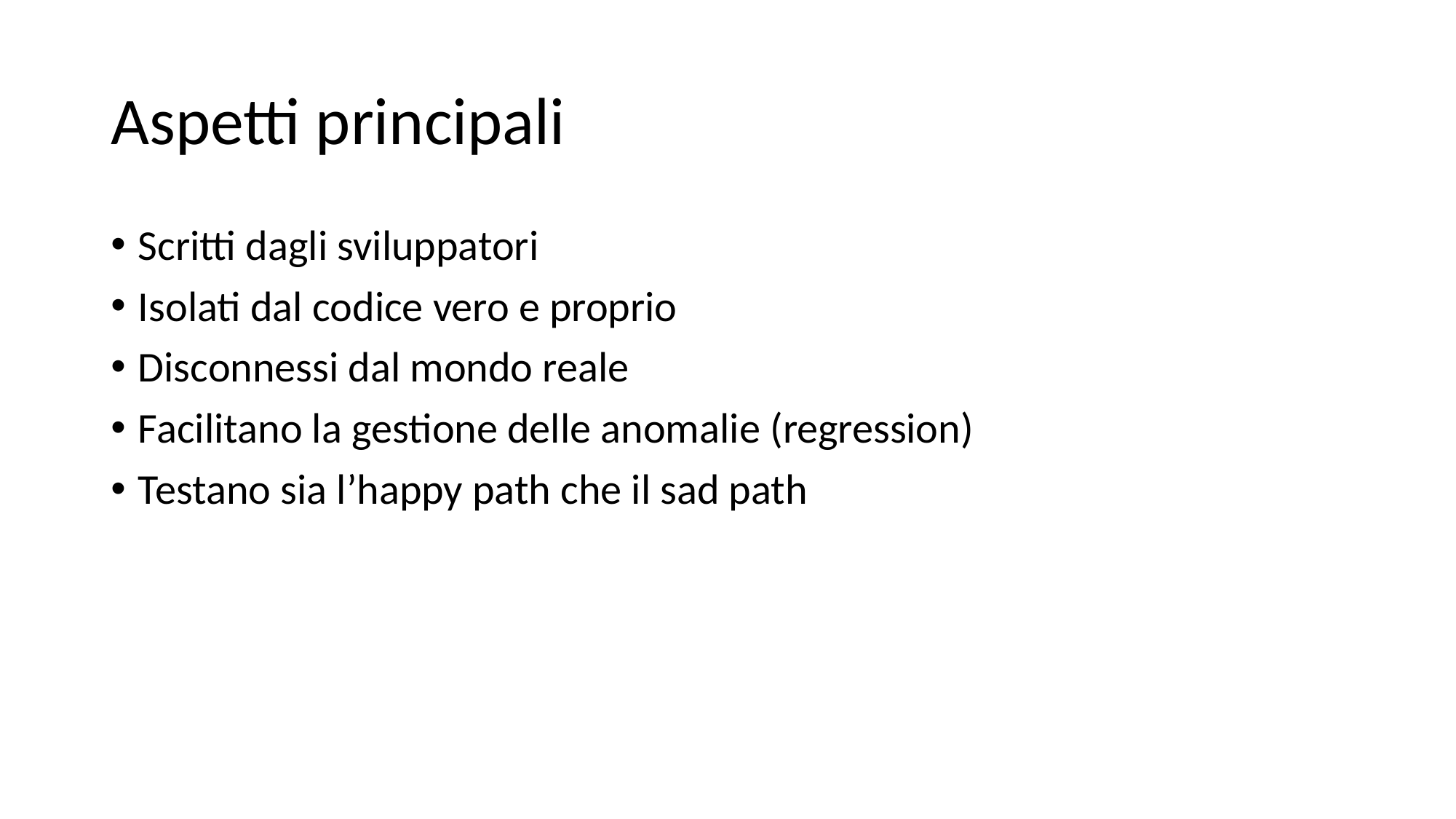

# Aspetti principali
Scritti dagli sviluppatori
Isolati dal codice vero e proprio
Disconnessi dal mondo reale
Facilitano la gestione delle anomalie (regression)
Testano sia l’happy path che il sad path